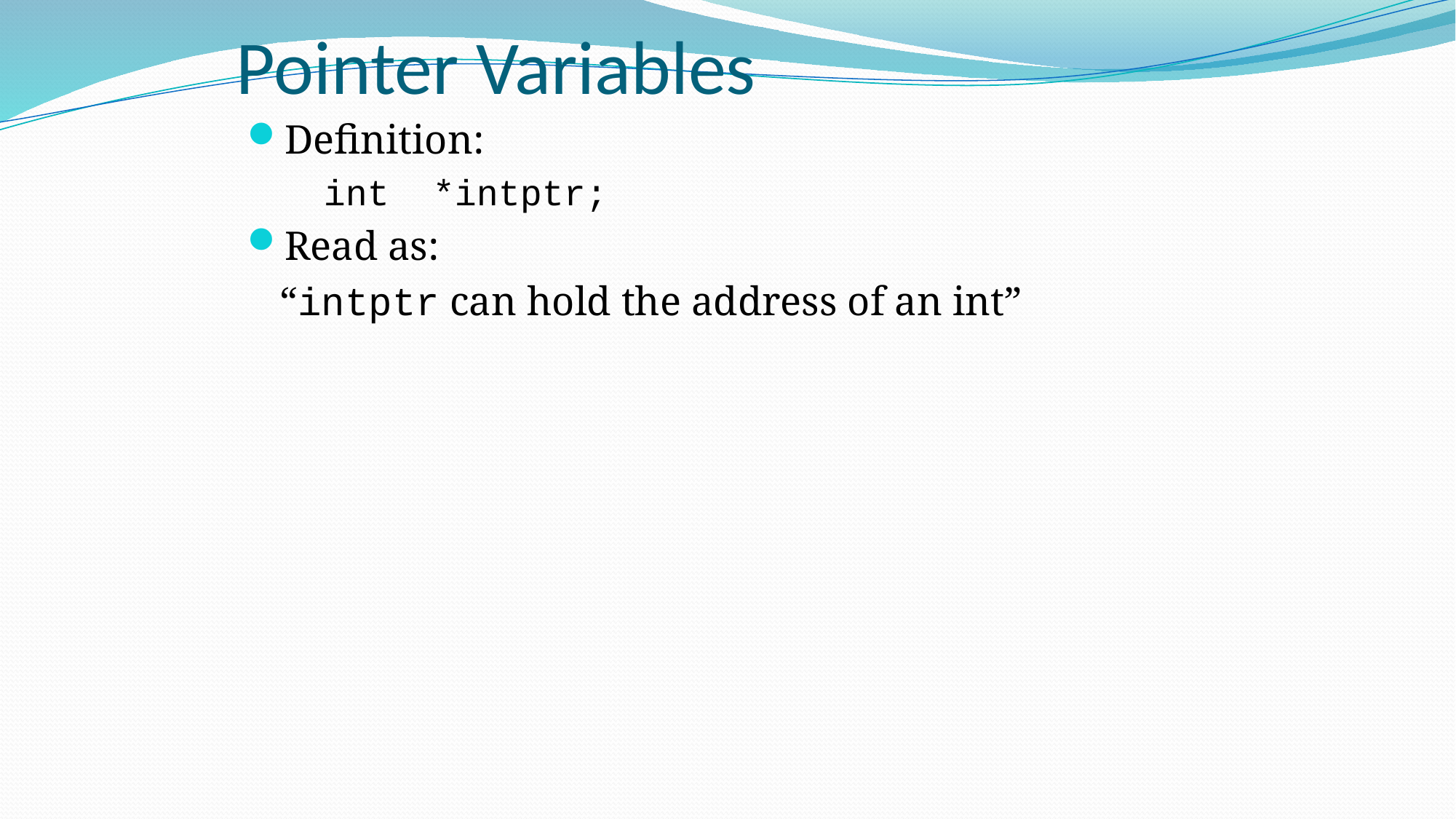

# Pointer Variables
Definition:
	int  *intptr;
Read as:
	“intptr can hold the address of an int”